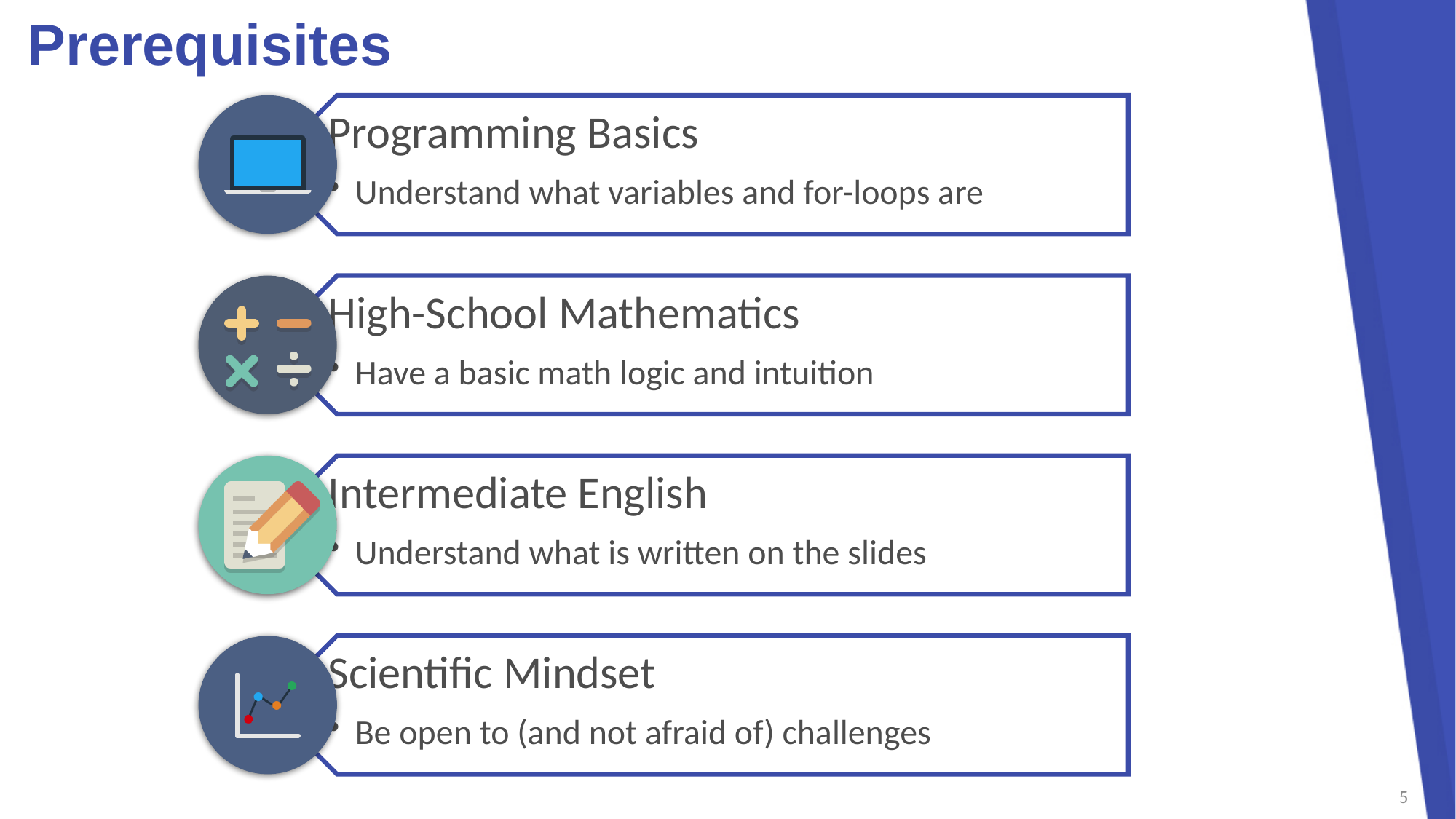

# Prerequisites
Programming Basics
Understand what variables and for-loops are
High-School Mathematics
Have a basic math logic and intuition
Intermediate English
Understand what is written on the slides
Scientific Mindset
Be open to (and not afraid of) challenges
5